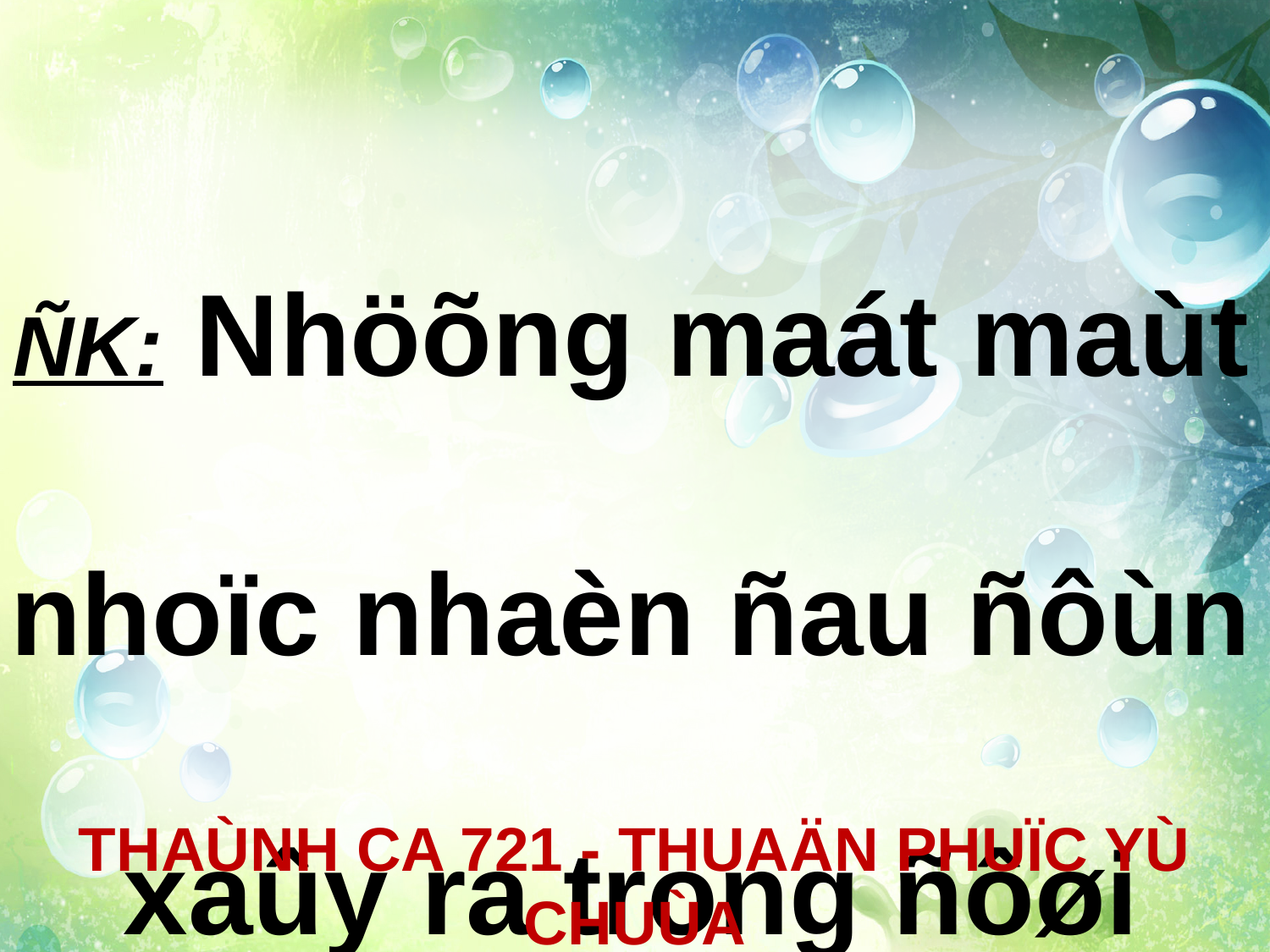

ÑK: Nhöõng maát maùt
nhoïc nhaèn ñau ñôùn
xaûy ra trong ñôøi toâi.
THAÙNH CA 721 - THUAÄN PHUÏC YÙ CHUÙA